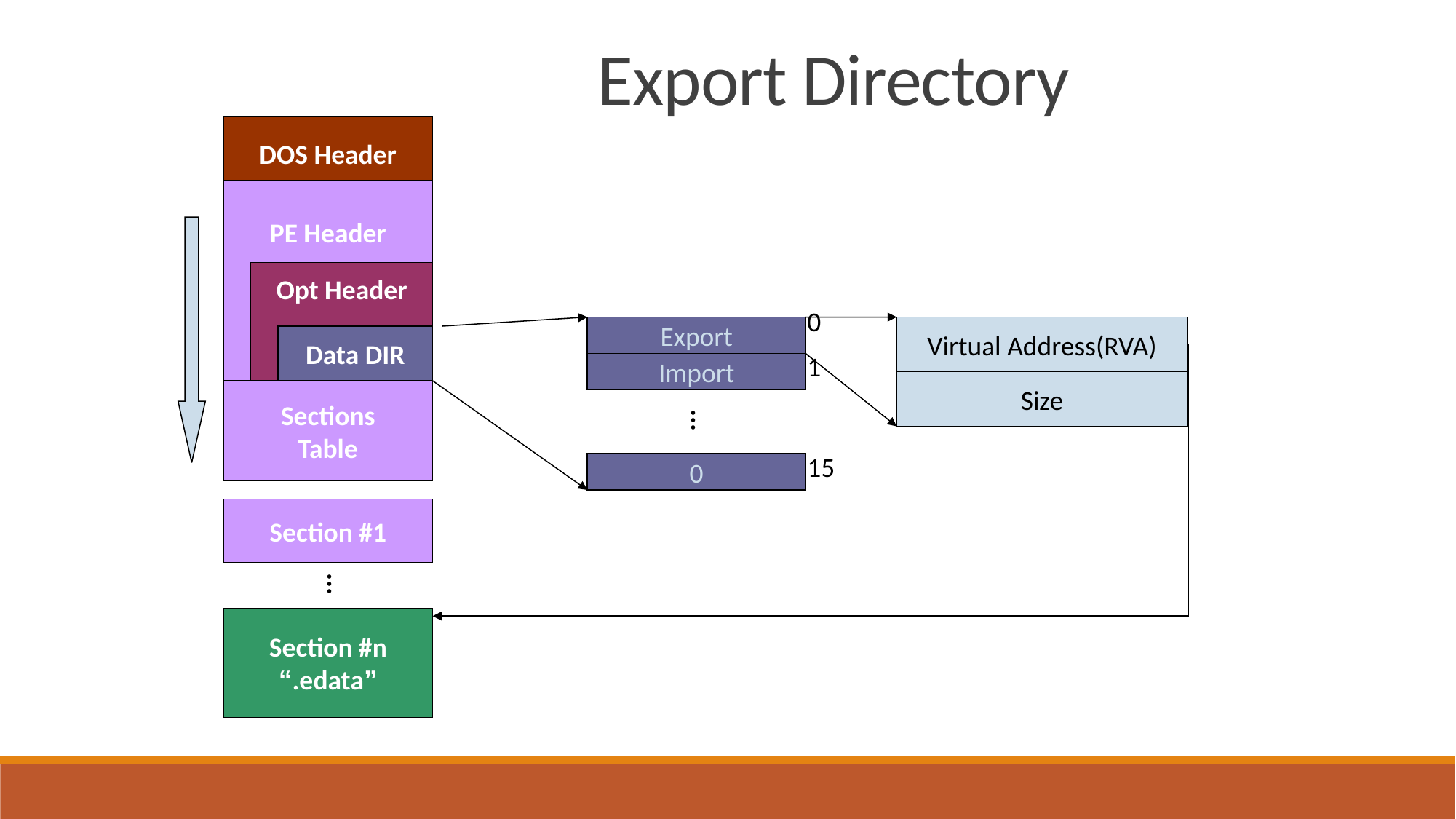

Export Directory
DOS Header
PE Header

Opt Header

0

Export

Virtual Address(RVA)
Data DIR
1
Import

Size
Sections
Table

...
15
0
Section #1
...

Section #n
“.edata”